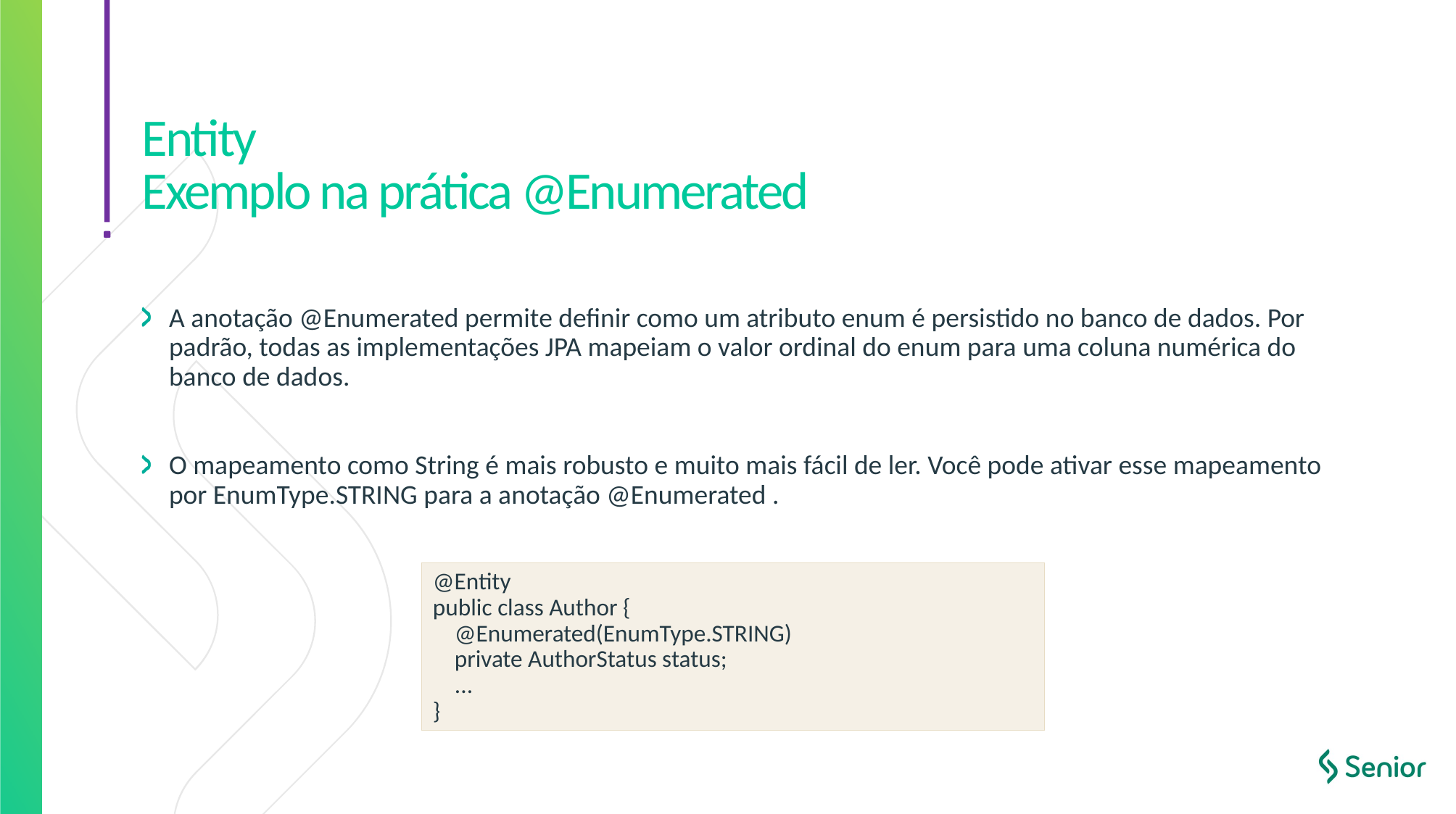

# Entity Exemplo na prática @Enumerated

A anotação @Enumerated permite definir como um atributo enum é persistido no banco de dados. Por padrão, todas as implementações JPA mapeiam o valor ordinal do enum para uma coluna numérica do banco de dados.

O mapeamento como String é mais robusto e muito mais fácil de ler. Você pode ativar esse mapeamento por EnumType.STRING para a anotação @Enumerated .

@Entity
public class Author {
    @Enumerated(EnumType.STRING)
    private AuthorStatus status;
    ...
}